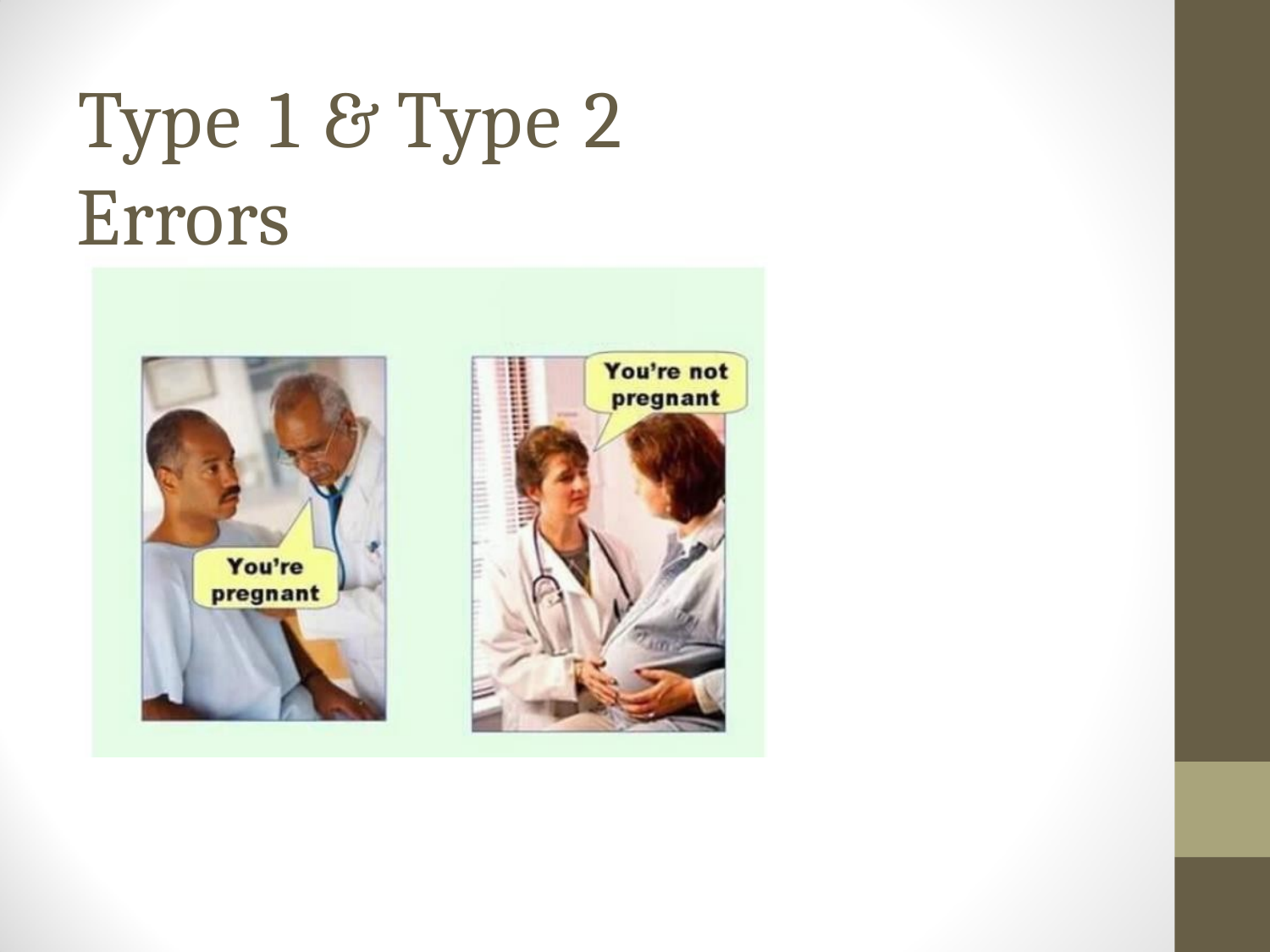

# Type 1 & Type 2 Errors